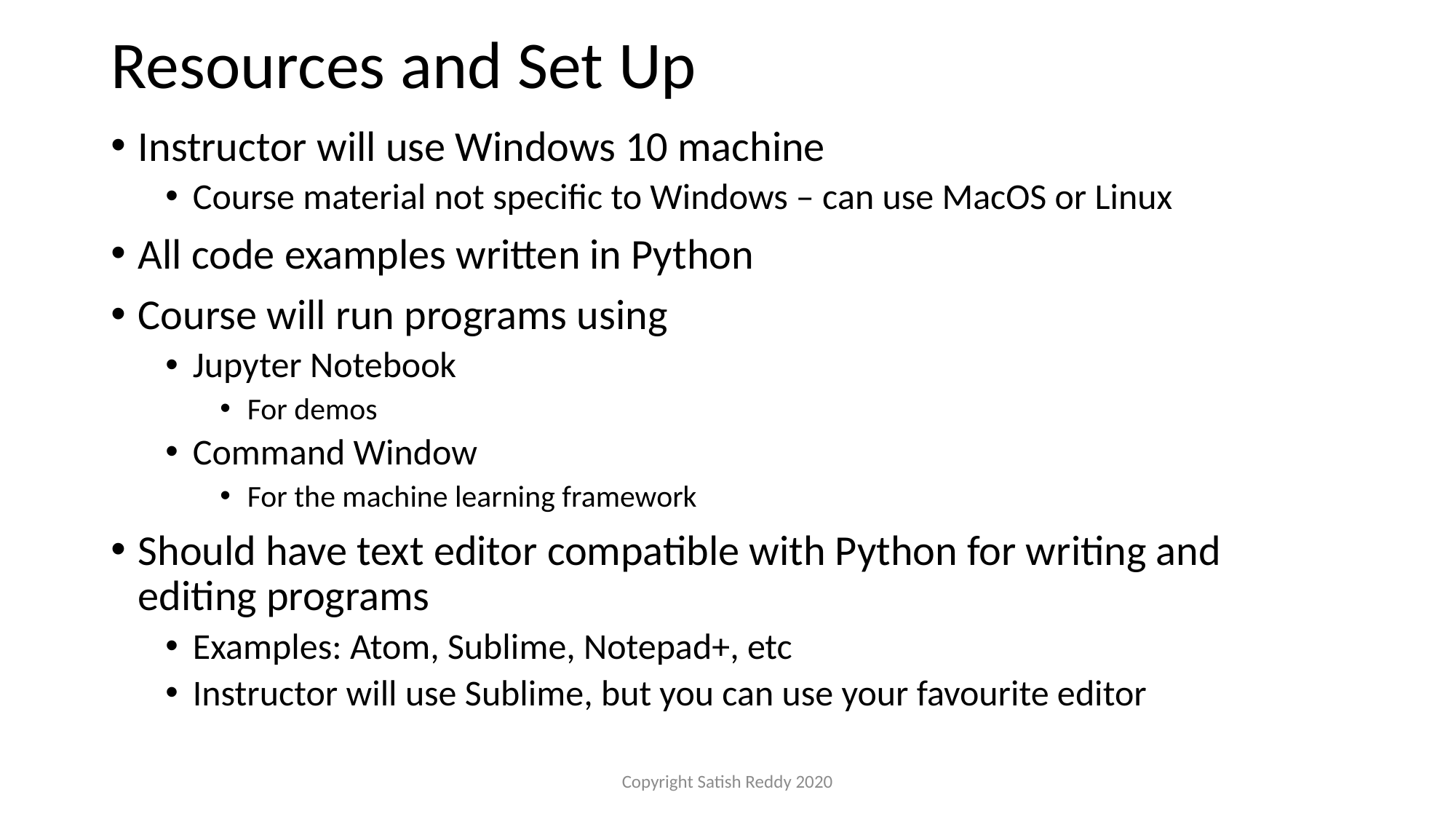

# Resources and Set Up
Instructor will use Windows 10 machine
Course material not specific to Windows – can use MacOS or Linux
All code examples written in Python
Course will run programs using
Jupyter Notebook
For demos
Command Window
For the machine learning framework
Should have text editor compatible with Python for writing and editing programs
Examples: Atom, Sublime, Notepad+, etc
Instructor will use Sublime, but you can use your favourite editor
Copyright Satish Reddy 2020